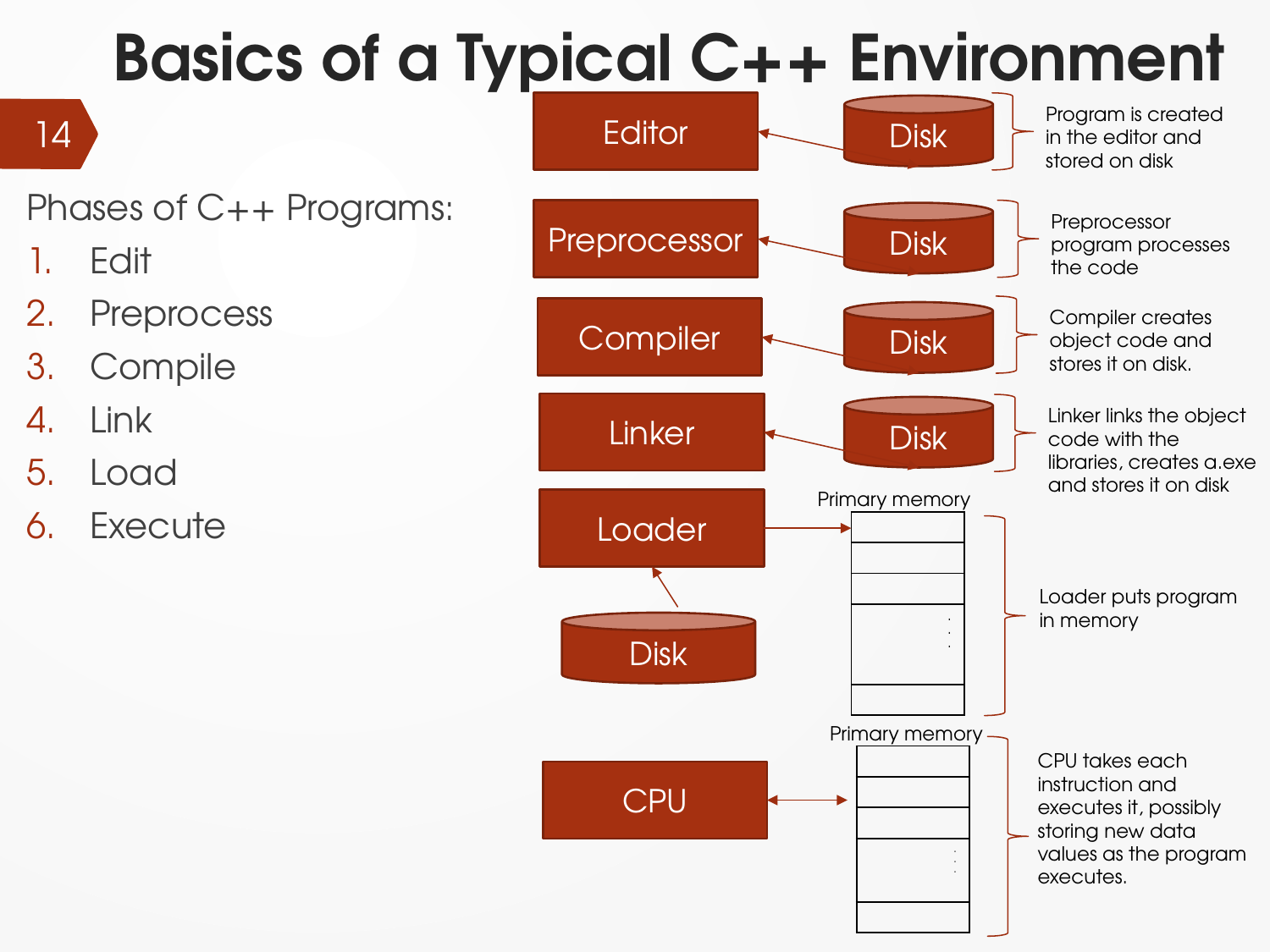

# Basics of a Typical C++ Environment
Editor

Disk
Program is created in the editor and stored on disk
14
Phases of C++ Programs:
Edit
Preprocess
Compile
Link
Load
Execute

Preprocessor
Disk
Preprocessor program processes the code

Compiler
Compiler creates object code and stores it on disk.

Disk
Linker

Disk
Linker links the object
code with the libraries, creates a.exe and stores it on disk

Primary memory
Loader
|  |
| --- |
|  |
|  |
| . . . |
|  |

Loader puts program
in memory
Disk
Primary memory

CPU takes each
instruction and
executes it, possibly
storing new data
values as the program executes.
|  |
| --- |
|  |
|  |
| . . . |
|  |
CPU